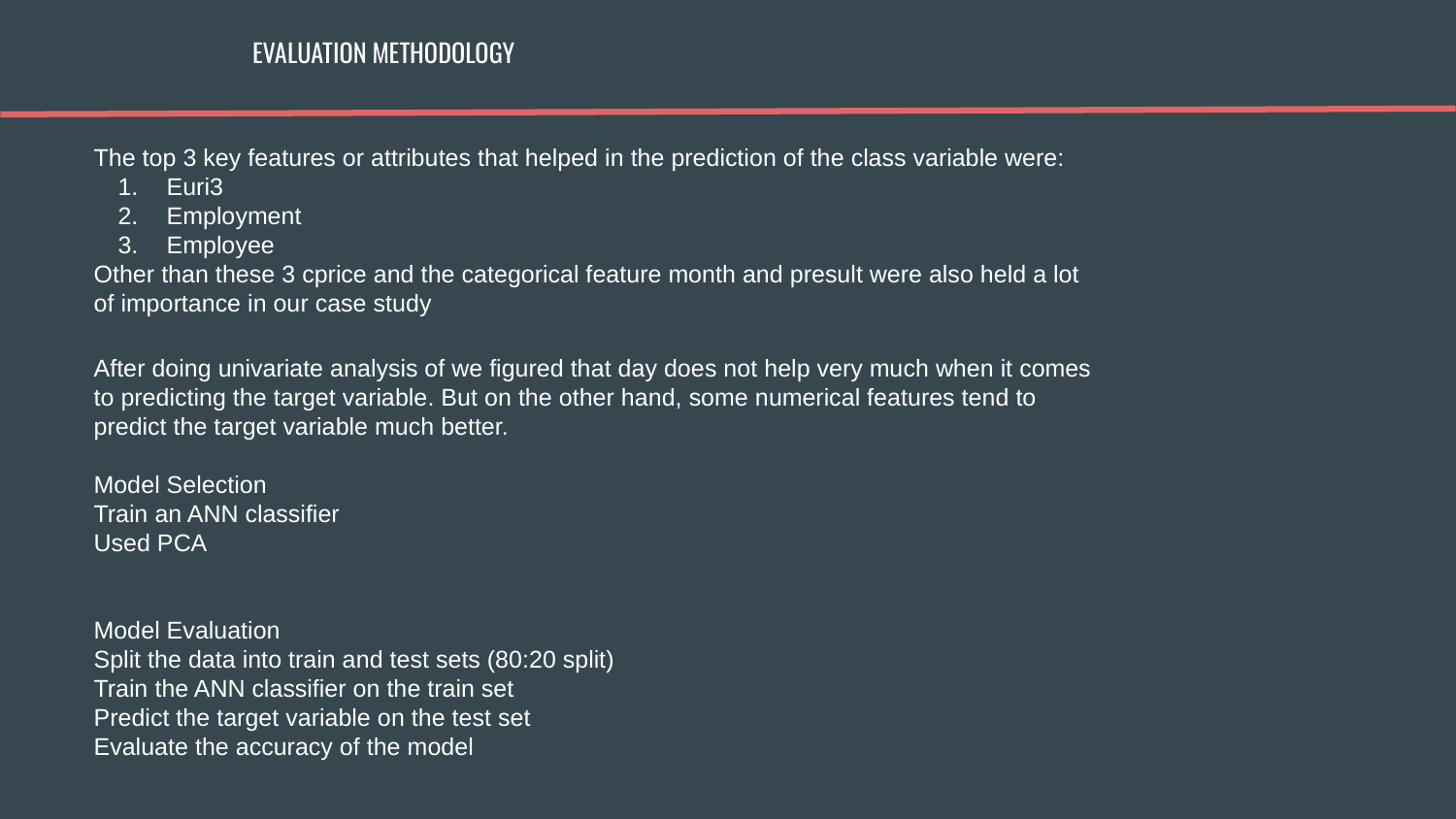

# EVALUATION METHODOLOGY

The top 3 key features or attributes that helped in the prediction of the class variable were:
Euri3
Employment
Employee
Other than these 3 cprice and the categorical feature month and presult were also held a lot of importance in our case study

After doing univariate analysis of we figured that day does not help very much when it comes to predicting the target variable. But on the other hand, some numerical features tend to predict the target variable much better.

Model Selection
Train an ANN classifier
Used PCA

Model Evaluation
Split the data into train and test sets (80:20 split)
Train the ANN classifier on the train set
Predict the target variable on the test set
Evaluate the accuracy of the model